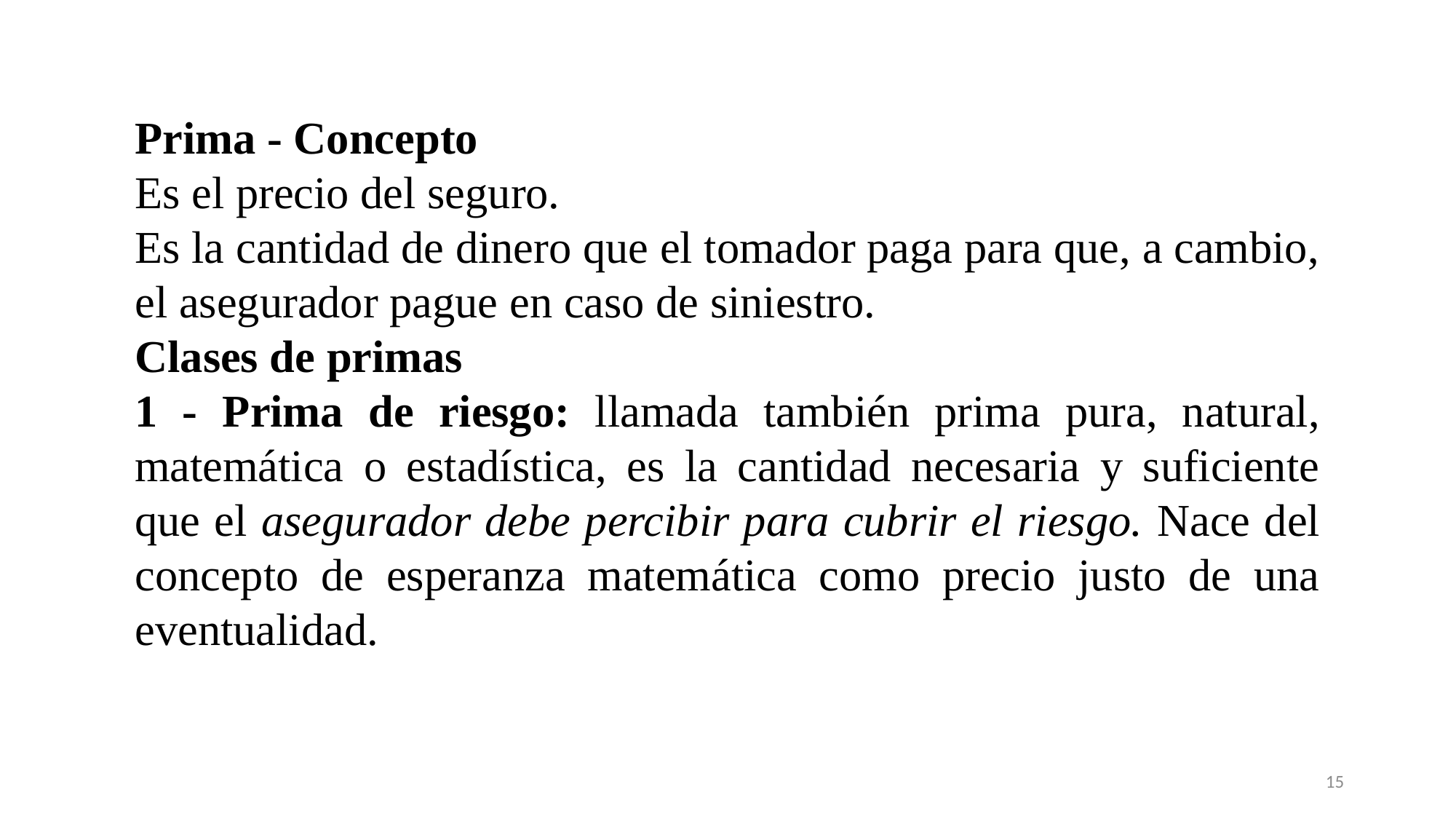

Prima - Concepto
Es el precio del seguro.
Es la cantidad de dinero que el tomador paga para que, a cambio, el asegurador pague en caso de siniestro.
Clases de primas
1 - Prima de riesgo: llamada también prima pura, natural, matemática o estadística, es la cantidad necesaria y suficiente que el asegurador debe percibir para cubrir el riesgo. Nace del concepto de esperanza matemática como precio justo de una eventualidad.

15